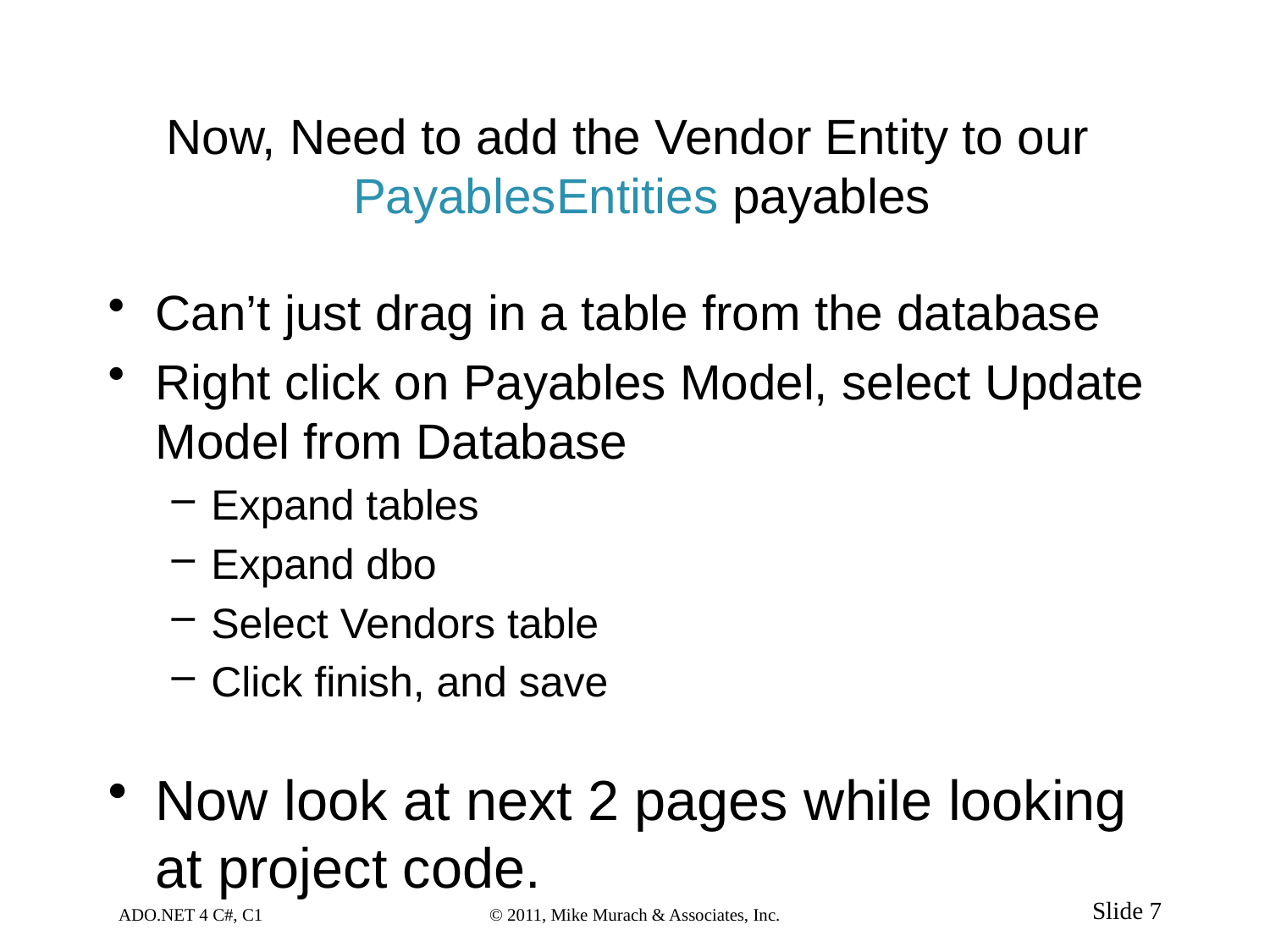

# Now, Need to add the Vendor Entity to our PayablesEntities payables
Can’t just drag in a table from the database
Right click on Payables Model, select Update Model from Database
Expand tables
Expand dbo
Select Vendors table
Click finish, and save

Now look at next 2 pages while looking at project code.
ADO.NET 4 C#, C1
© 2011, Mike Murach & Associates, Inc.

Slide 7